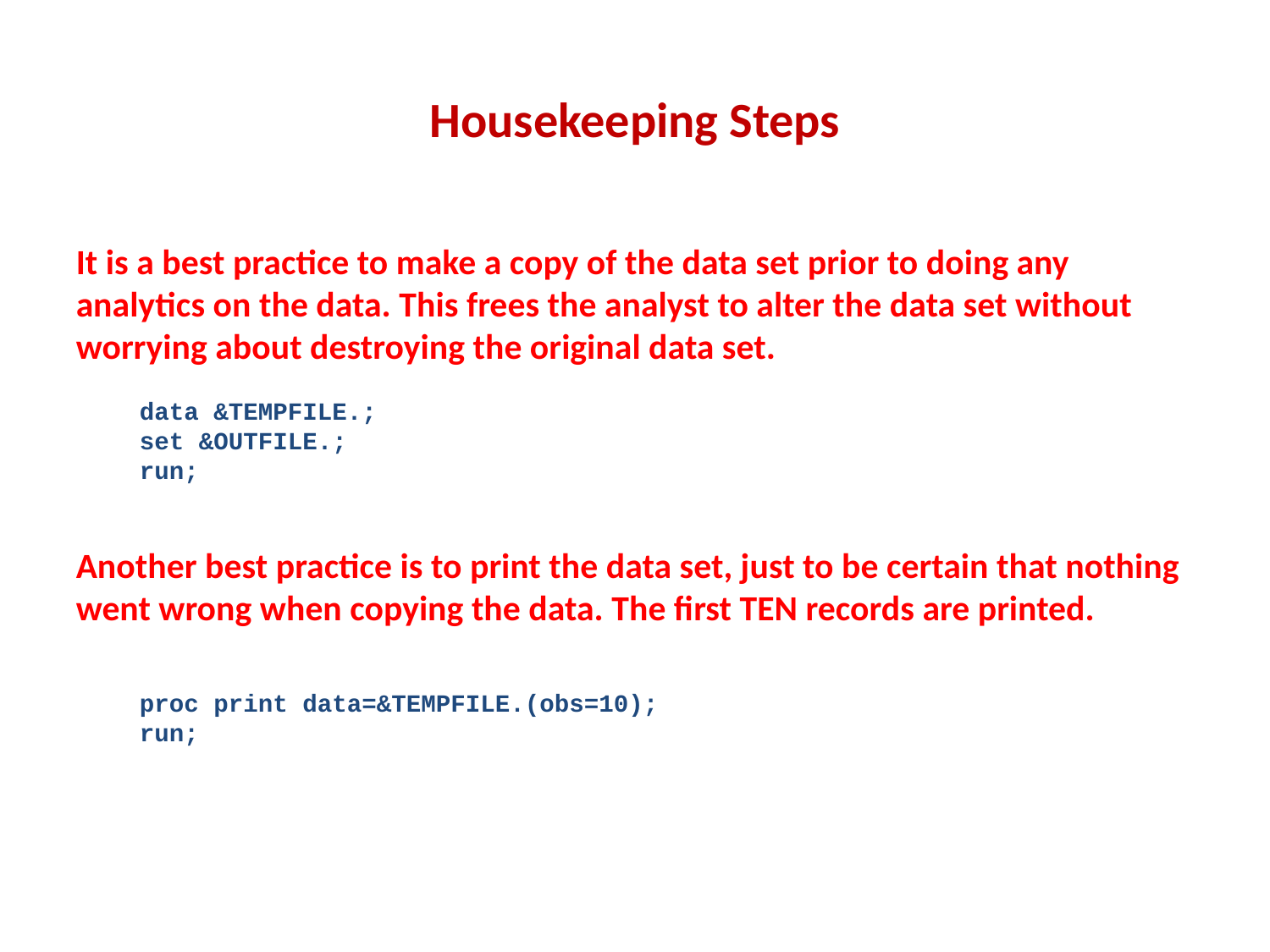

# Housekeeping Steps
It is a best practice to make a copy of the data set prior to doing any analytics on the data. This frees the analyst to alter the data set without worrying about destroying the original data set.

data &TEMPFILE.;
set &OUTFILE.;
run;

Another best practice is to print the data set, just to be certain that nothing went wrong when copying the data. The first TEN records are printed.

proc print data=&TEMPFILE.(obs=10);
run;